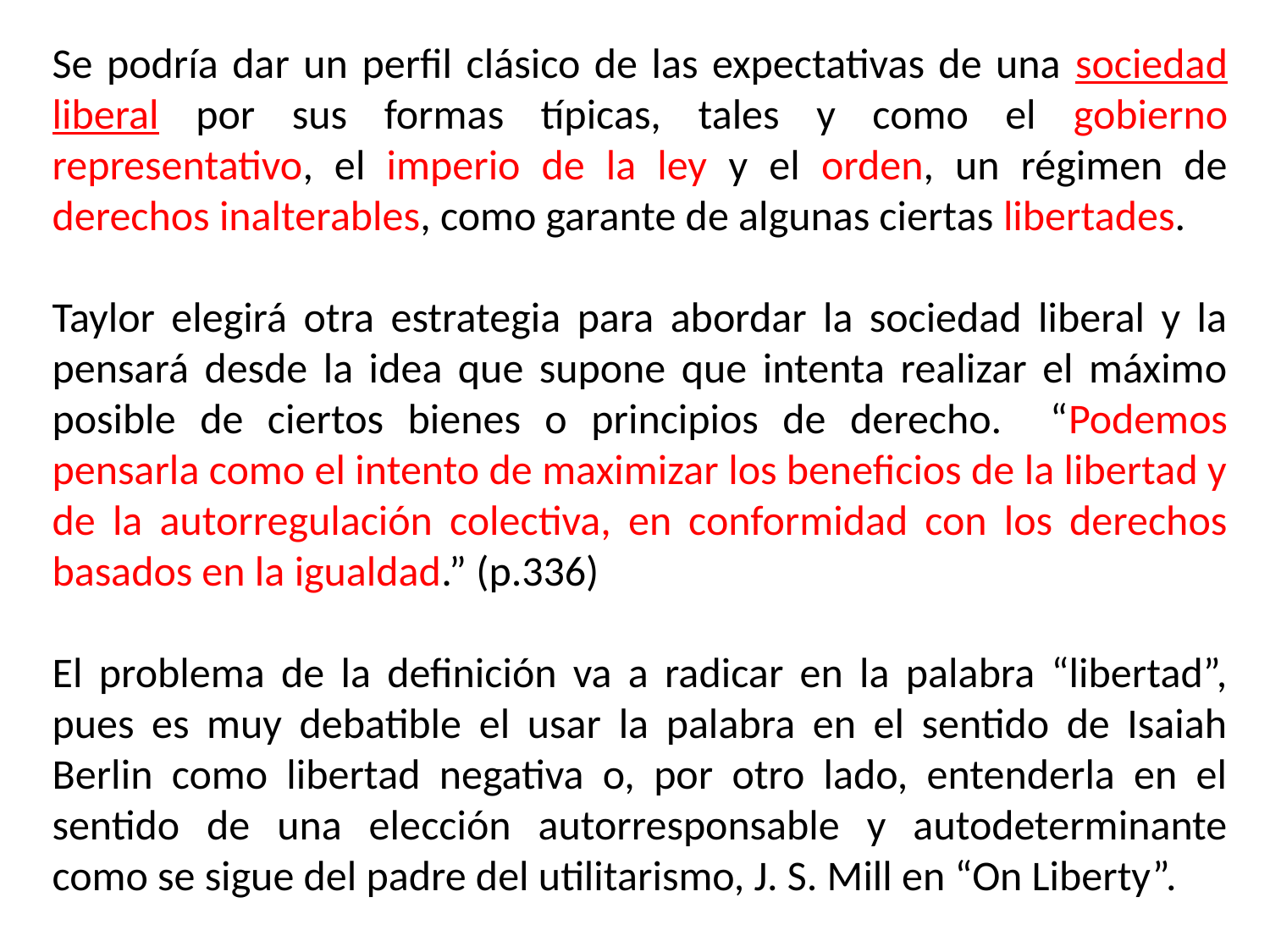

Se podría dar un perfil clásico de las expectativas de una sociedad liberal por sus formas típicas, tales y como el gobierno representativo, el imperio de la ley y el orden, un régimen de derechos inalterables, como garante de algunas ciertas libertades.

Taylor elegirá otra estrategia para abordar la sociedad liberal y la pensará desde la idea que supone que intenta realizar el máximo posible de ciertos bienes o principios de derecho.  “Podemos pensarla como el intento de maximizar los beneficios de la libertad y de la autorregulación colectiva, en conformidad con los derechos basados en la igualdad.” (p.336)

El problema de la definición va a radicar en la palabra “libertad”, pues es muy debatible el usar la palabra en el sentido de Isaiah Berlin como libertad negativa o, por otro lado, entenderla en el sentido de una elección autorresponsable y autodeterminante como se sigue del padre del utilitarismo, J. S. Mill en “On Liberty”.